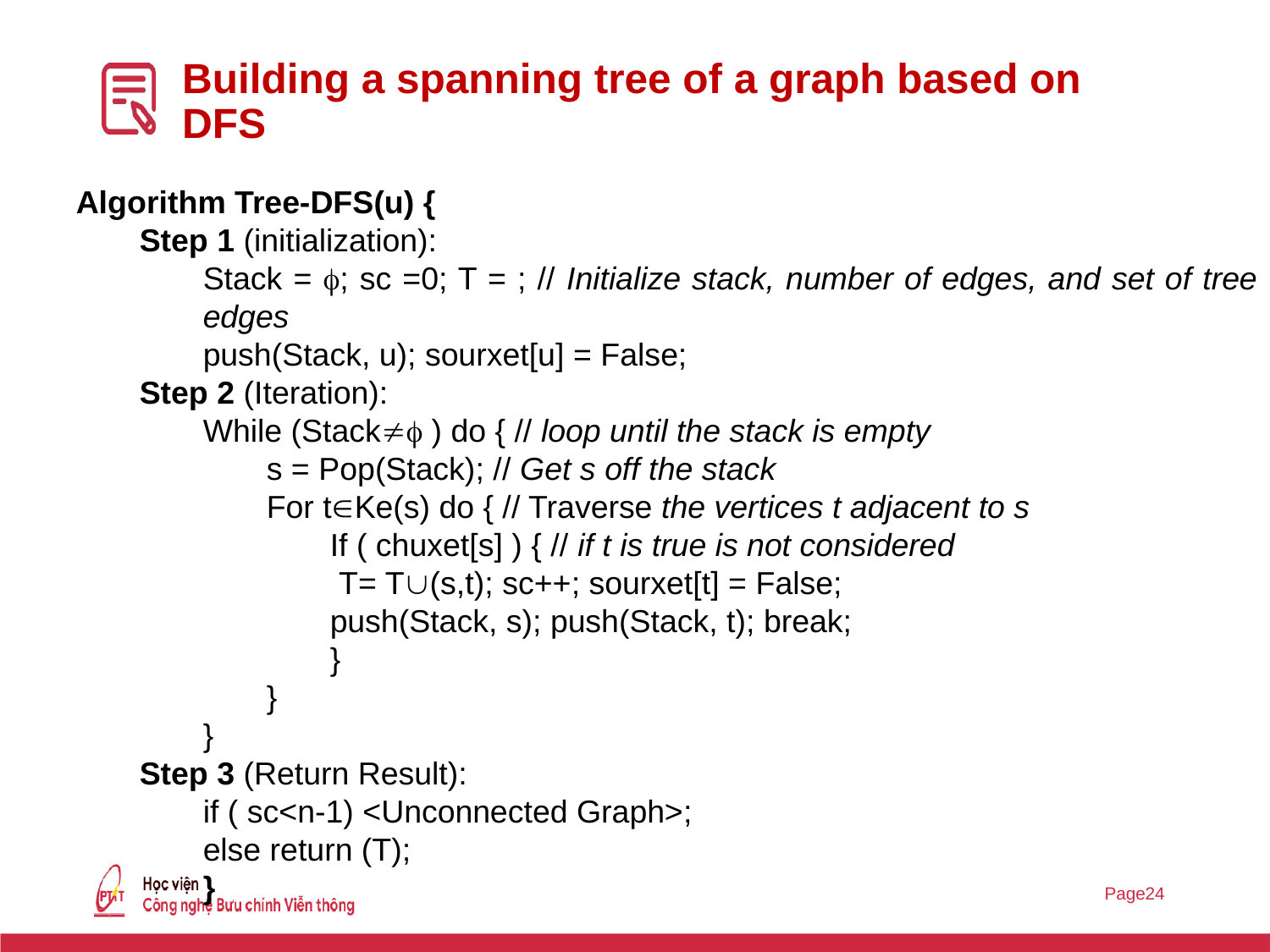

# Building a spanning tree of a graph based on DFS

Algorithm Tree-DFS(u) {
Step 1 (initialization):
Stack = φ; sc =0; T = ; // Initialize stack, number of edges, and set of tree edges
push(Stack, u); sourxet[u] = False;
Step 2 (Iteration):
While (Stack≠φ ) do { // loop until the stack is empty
s = Pop(Stack); // Get s off the stack
For t∈Ke(s) do { // Traverse the vertices t adjacent to s
If ( chuxet[s] ) { // if t is true is not considered
 T= T∪(s,t); sc++; sourxet[t] = False;
push(Stack, s); push(Stack, t); break;
}
}
}
Step 3 (Return Result):
if ( sc<n-1) <Unconnected Graph>;
else return (T);
}